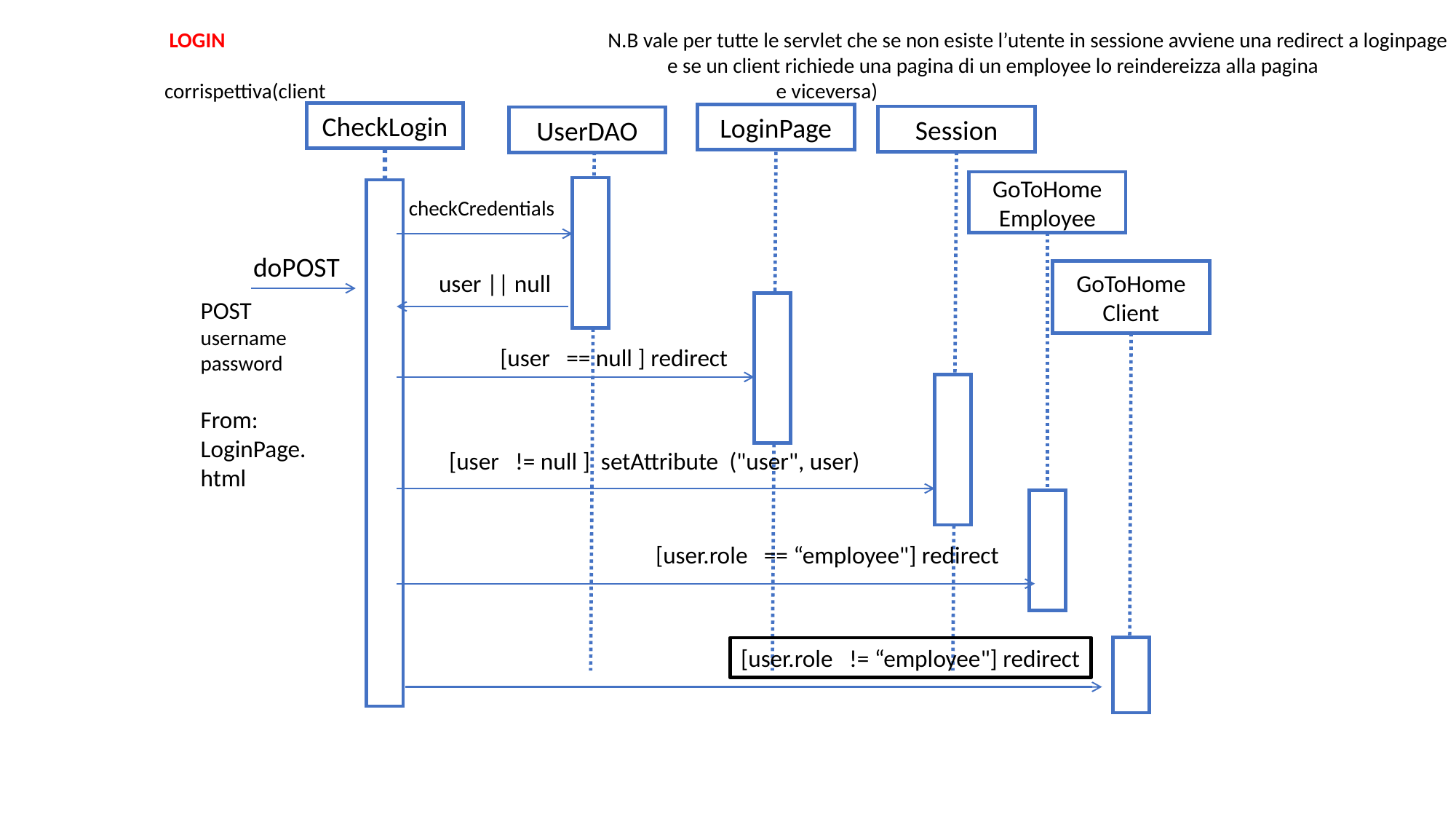

LOGIN                                                                                 N.B vale per tutte le servlet che se non esiste l’utente in sessione avviene una redirect a loginpage
				              e se un client richiede una pagina di un employee lo reindereizza alla pagina corrispettiva(client				              e viceversa)
CheckLogin
LoginPage
Session
UserDAO
GoToHome Employee

checkCredentials
doPOST
GoToHome
Client
user || null
POST
username
password

From: LoginPage.
html

[user   == null ] redirect

[user   != null ]  setAttribute  ("user", user)

[user.role   == “employee"] redirect

[user.role   != “employee"] redirect